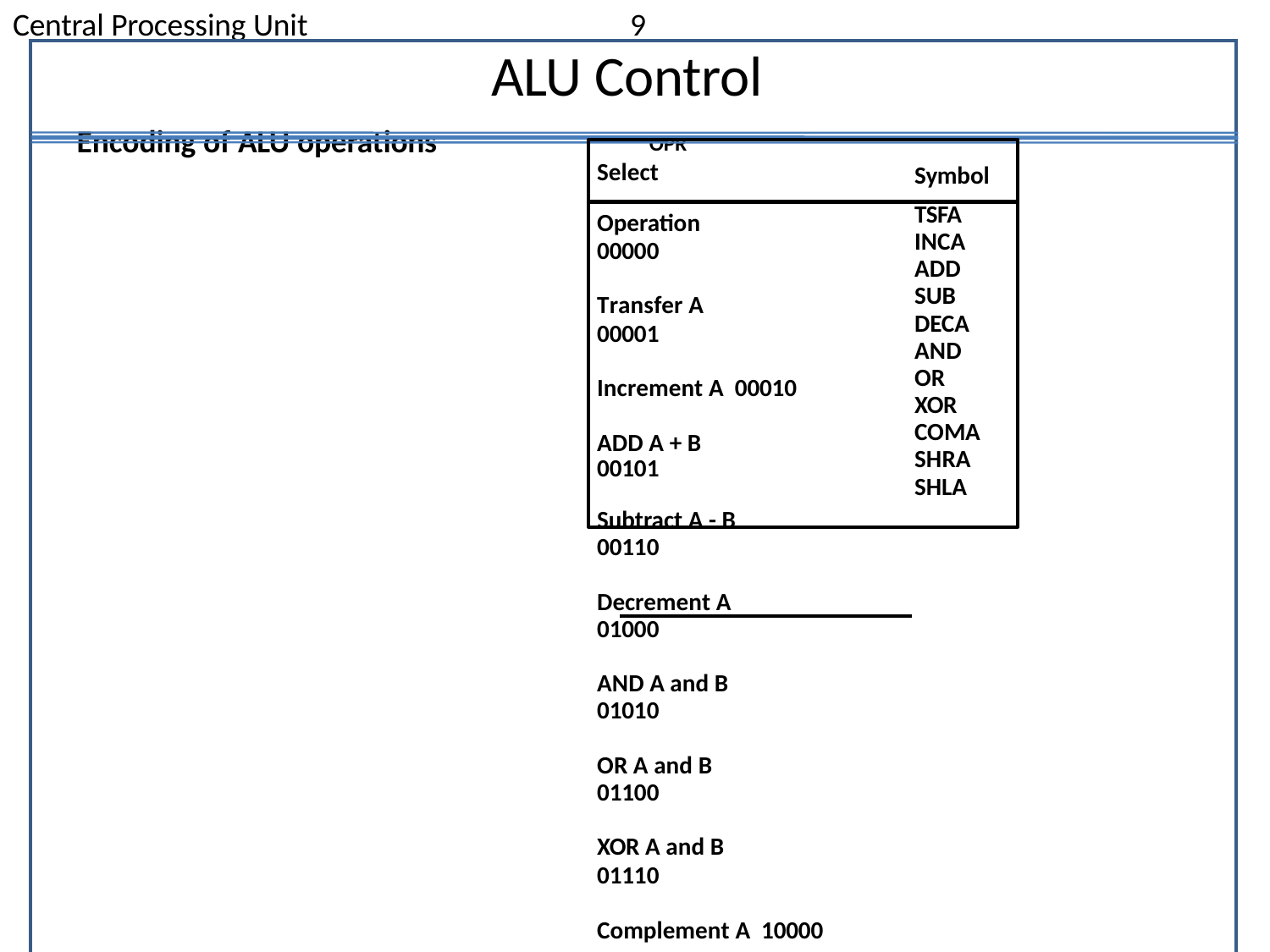

Central Processing Unit
9
| ALU Control Encoding of ALU operations OPR Select Operation 00000 Transfer A 00001 Increment A 00010 ADD A + B 00101 Subtract A - B 00110 Decrement A 01000 AND A and B 01010 OR A and B 01100 XOR A and B 01110 Complement A 10000 Shift right A 11000 Shift left A Examples of ALU Microoperations |  |  | Symbol |  |  |  |  |
| --- | --- | --- | --- | --- | --- | --- | --- |
|  |  |  | TSFA |  |  |  |  |
|  |  |  | INCA |  |  |  |  |
|  |  |  | ADD |  |  |  |  |
|  |  |  | SUB |  |  |  |  |
|  |  |  | DECA |  |  |  |  |
|  |  |  | AND |  |  |  |  |
|  |  |  | OR |  |  |  |  |
|  |  |  | XOR |  |  |  |  |
|  |  |  | COMA |  |  |  |  |
|  |  |  | SHRA |  |  |  |  |
|  |  |  | SHLA |  |  |  |  |
|  | Microoperation | Symbolic Designation SELA SELB SELD OPR | Control Word |  |  |  |  |
|  | R1 ← R2 − R3 | R2 R3 R1 SUB | 010 | 011 | 001 | 00101 |  |
|  | R4 ← R4 ∨ R5 | R4 R5 R4 OR | 100 | 101 | 100 | 01010 |  |
|  | R6 ← R6 + 1 | R6 - R6 INCA | 110 | 000 | 110 | 00001 |  |
|  | R7 ← R1 | R1 - R7 TSFA | 001 | 000 | 111 | 00000 |  |
|  | Output ← R2 | R2 - None TSFA | 010 | 000 | 000 | 00000 |  |
|  | Output ← Input | Input - None TSFA | 000 | 000 | 000 | 00000 |  |
|  | R4 ← shl R4 | R4 - R4 SHLA | 100 | 000 | 100 | 11000 |  |
|  | R5 ← 0 | R5 R5 R5 XOR | 101 | 101 | 101 | 01100 |  |